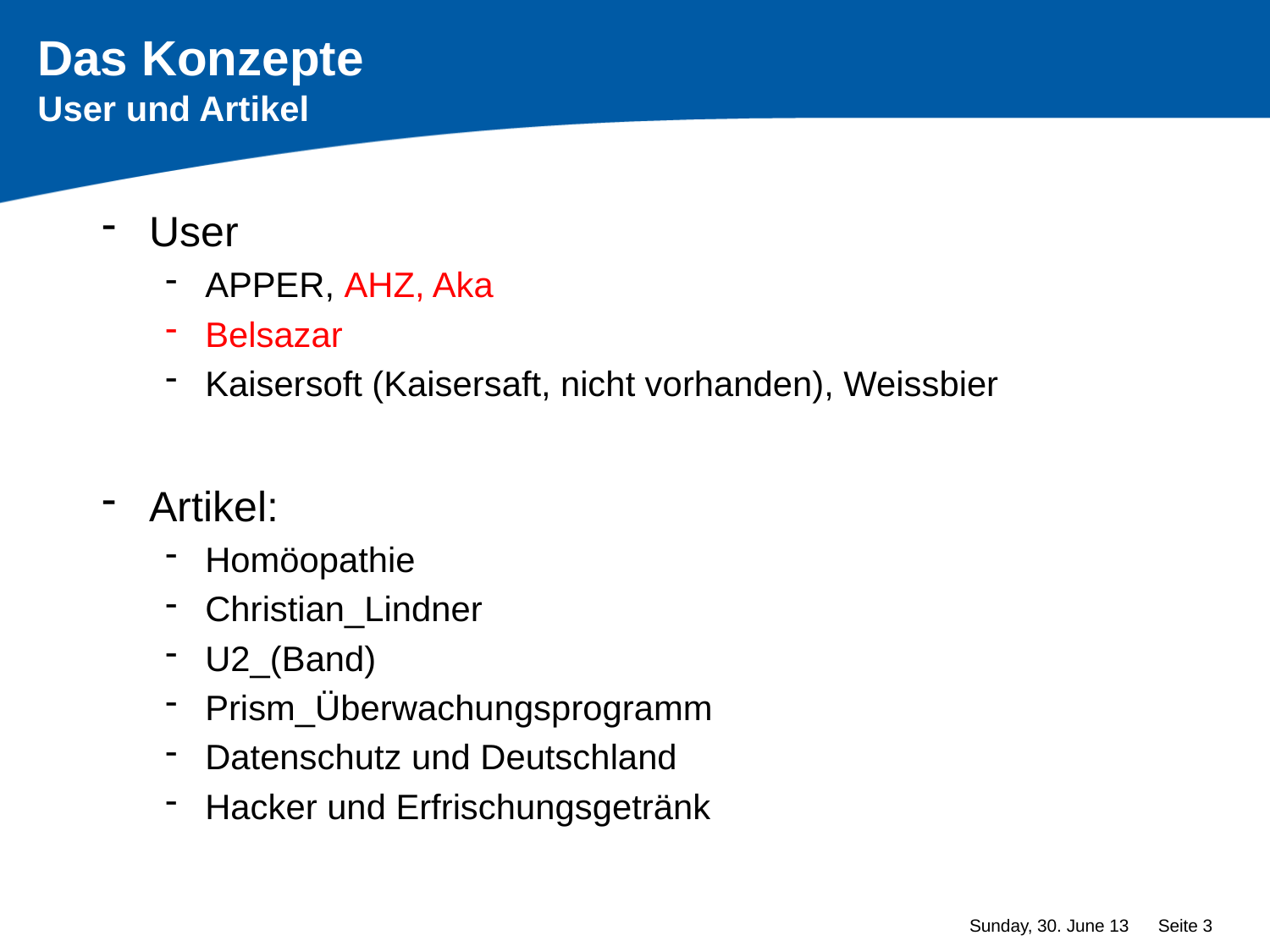

# Das Konzepte User und Artikel
User
APPER, AHZ, Aka
Belsazar
Kaisersoft (Kaisersaft, nicht vorhanden), Weissbier

Artikel:
Homöopathie
Christian_Lindner
U2_(Band)
Prism_Überwachungsprogramm
Datenschutz und Deutschland
Hacker und Erfrischungsgetränk